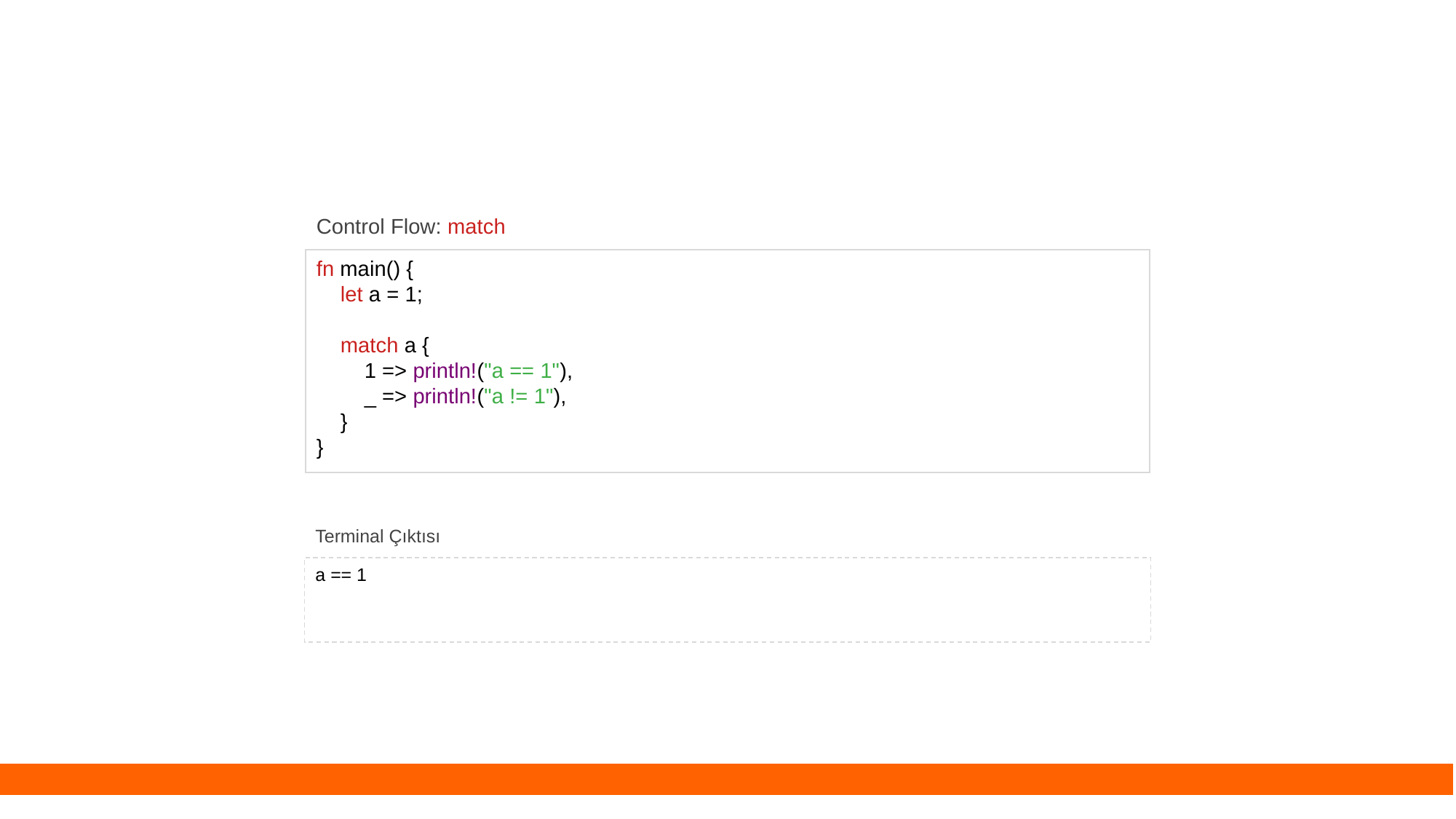

Control Flow: match
fn main() {
    let a = 1;

    match a {
        1 => println!("a == 1"),
        _ => println!("a != 1"),
    }
}
Terminal Çıktısı
a == 1